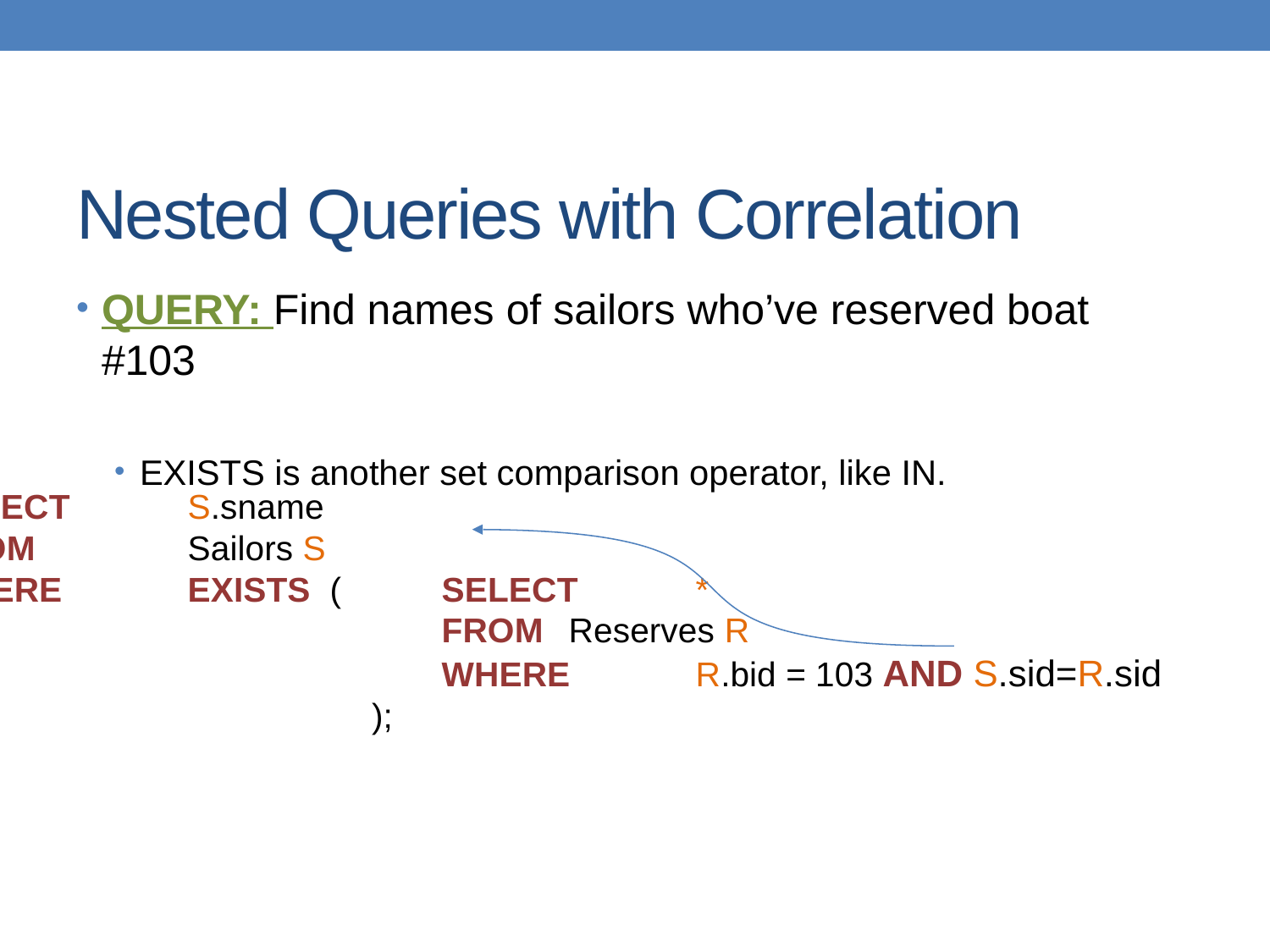

# Nested Queries with Correlation
QUERY: Find names of sailors who’ve reserved boat #103

EXISTS is another set comparison operator, like IN.
SELECT 	S.sname
FROM   	Sailors S
WHERE 	EXISTS  (	SELECT 	*
				FROM 	Reserves R
				WHERE 	R.bid = 103 AND S.sid=R.sid
			      );